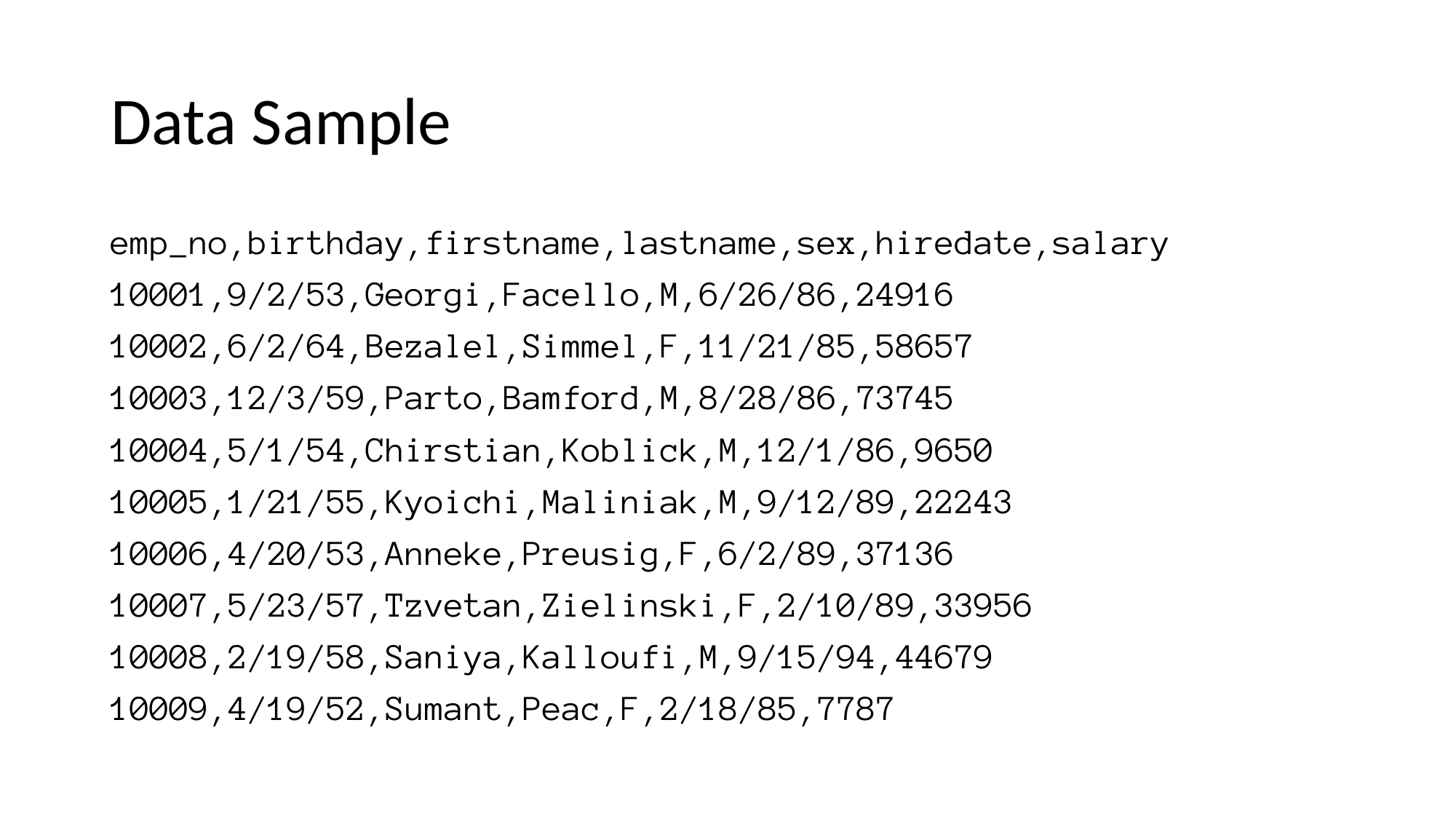

# Data Sample
emp_no,birthday,firstname,lastname,sex,hiredate,salary
10001,9/2/53,Georgi,Facello,M,6/26/86,24916
10002,6/2/64,Bezalel,Simmel,F,11/21/85,58657
10003,12/3/59,Parto,Bamford,M,8/28/86,73745
10004,5/1/54,Chirstian,Koblick,M,12/1/86,9650
10005,1/21/55,Kyoichi,Maliniak,M,9/12/89,22243
10006,4/20/53,Anneke,Preusig,F,6/2/89,37136
10007,5/23/57,Tzvetan,Zielinski,F,2/10/89,33956
10008,2/19/58,Saniya,Kalloufi,M,9/15/94,44679
10009,4/19/52,Sumant,Peac,F,2/18/85,7787